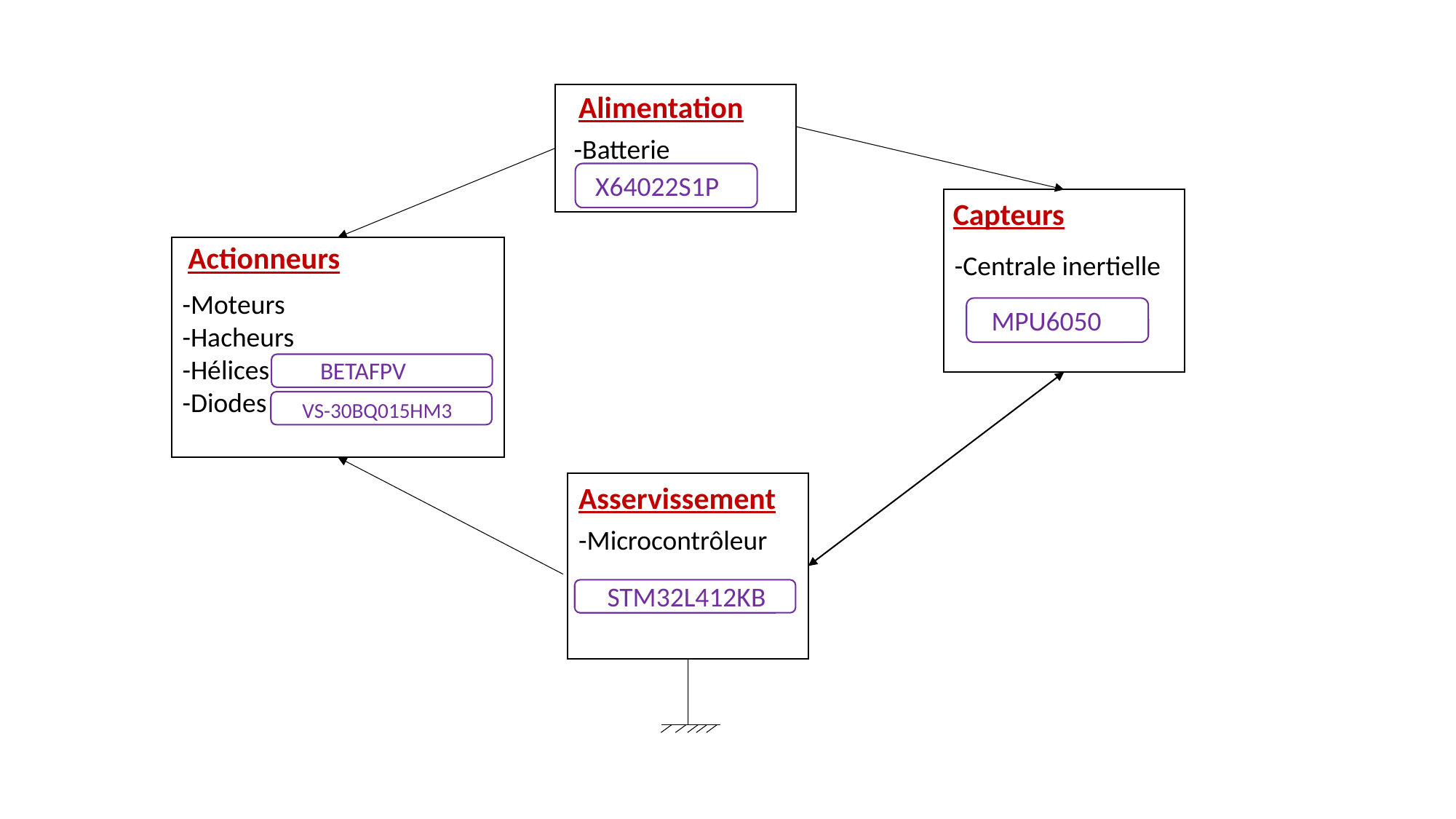

Alimentation

-Batterie

X64022S1P
Capteurs

Actionneurs

-Centrale inertielle
-Moteurs
-Hacheurs
-Hélices
-Diodes

MPU6050
BETAFPV

VS-30BQ015HM3

Asservissement
-Microcontrôleur
STM32L412KB